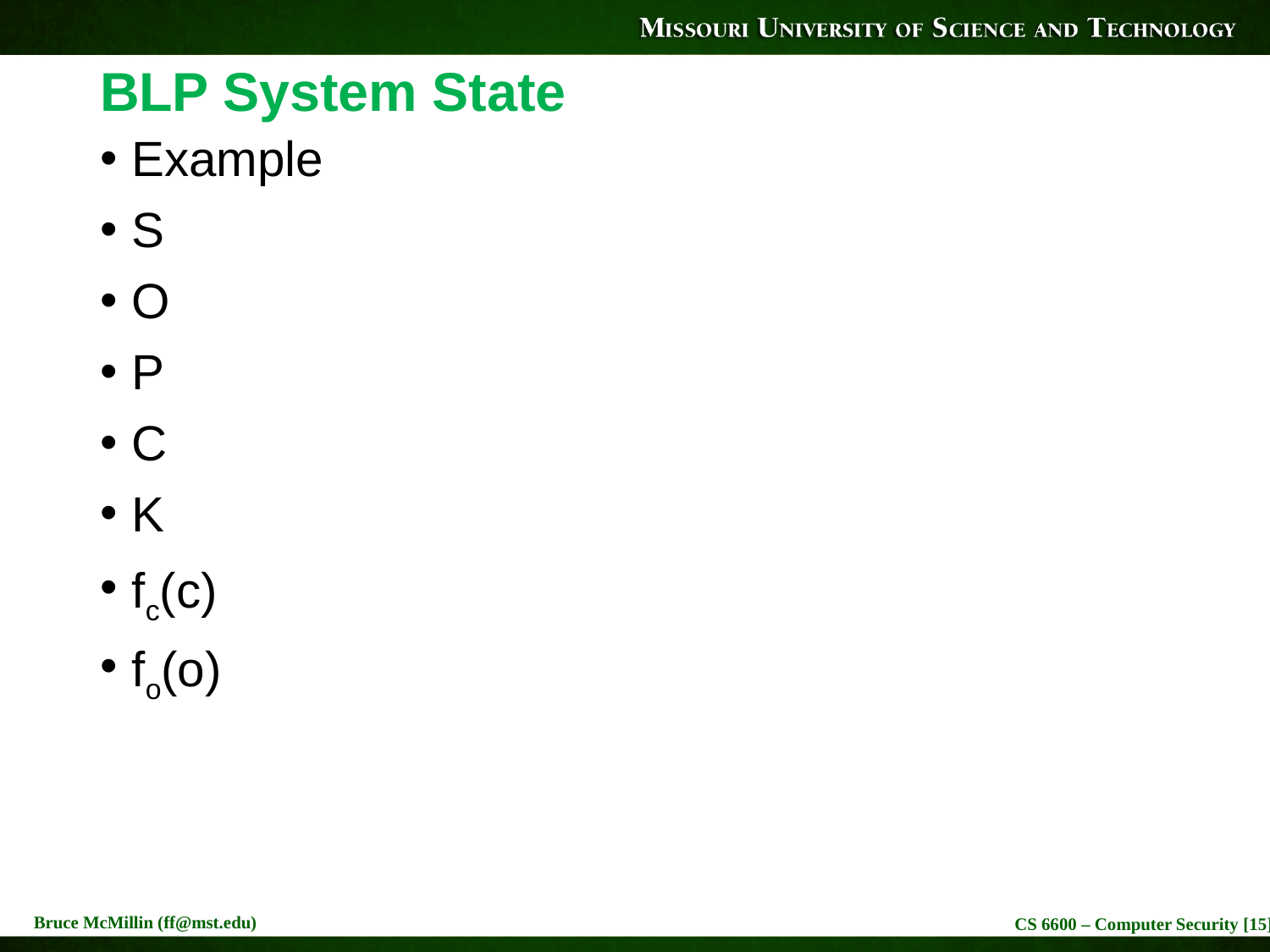

# BLP System State
Example
S
O
P
C
K
fc(c)
fo(o)